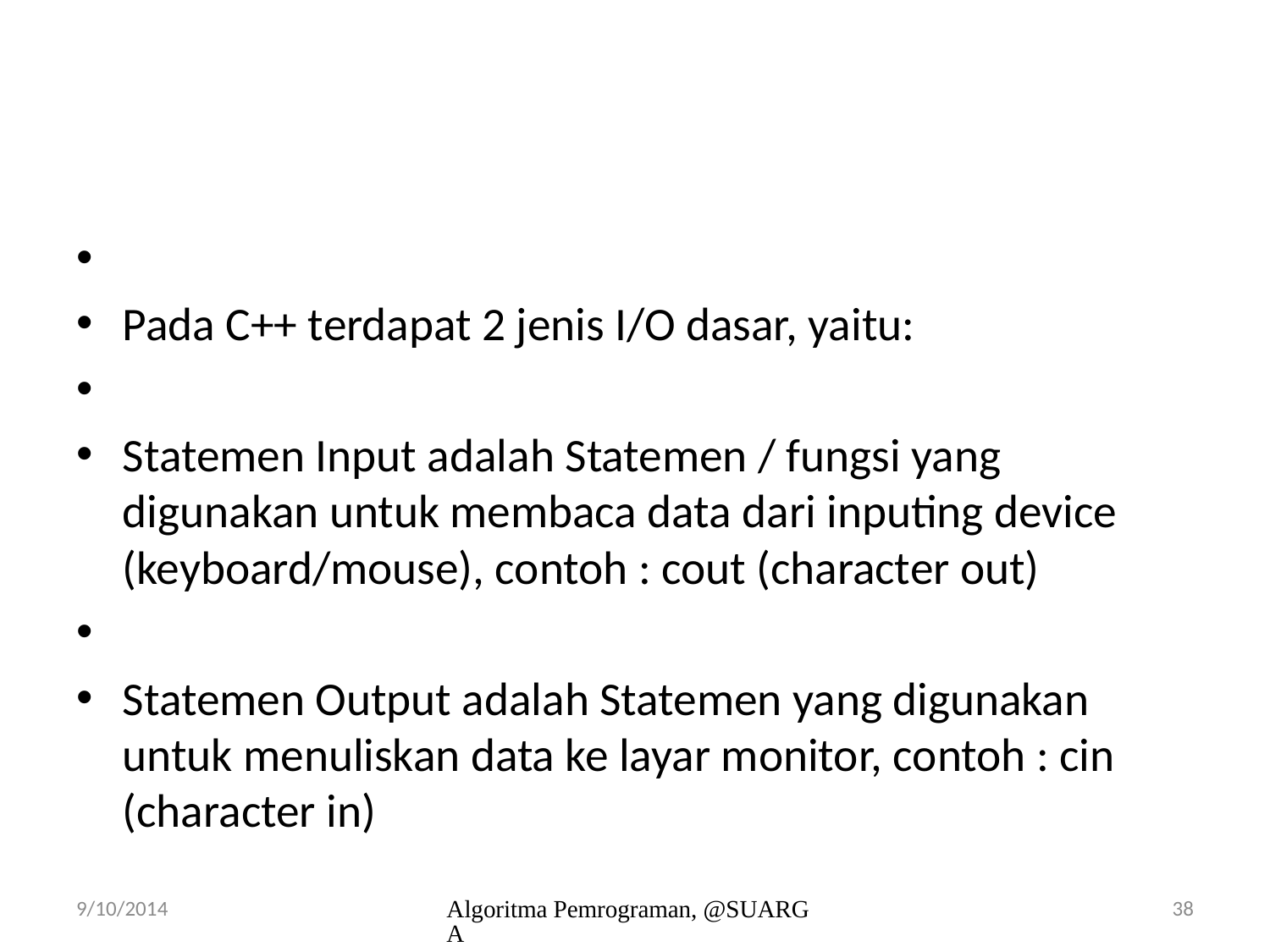

Pada C++ terdapat 2 jenis I/O dasar, yaitu:

Statemen Input adalah Statemen / fungsi yang digunakan untuk membaca data dari inputing device (keyboard/mouse), contoh : cout (character out)

Statemen Output adalah Statemen yang digunakan untuk menuliskan data ke layar monitor, contoh : cin (character in)

9/10/2014
Algoritma Pemrograman, @SUARGA
38